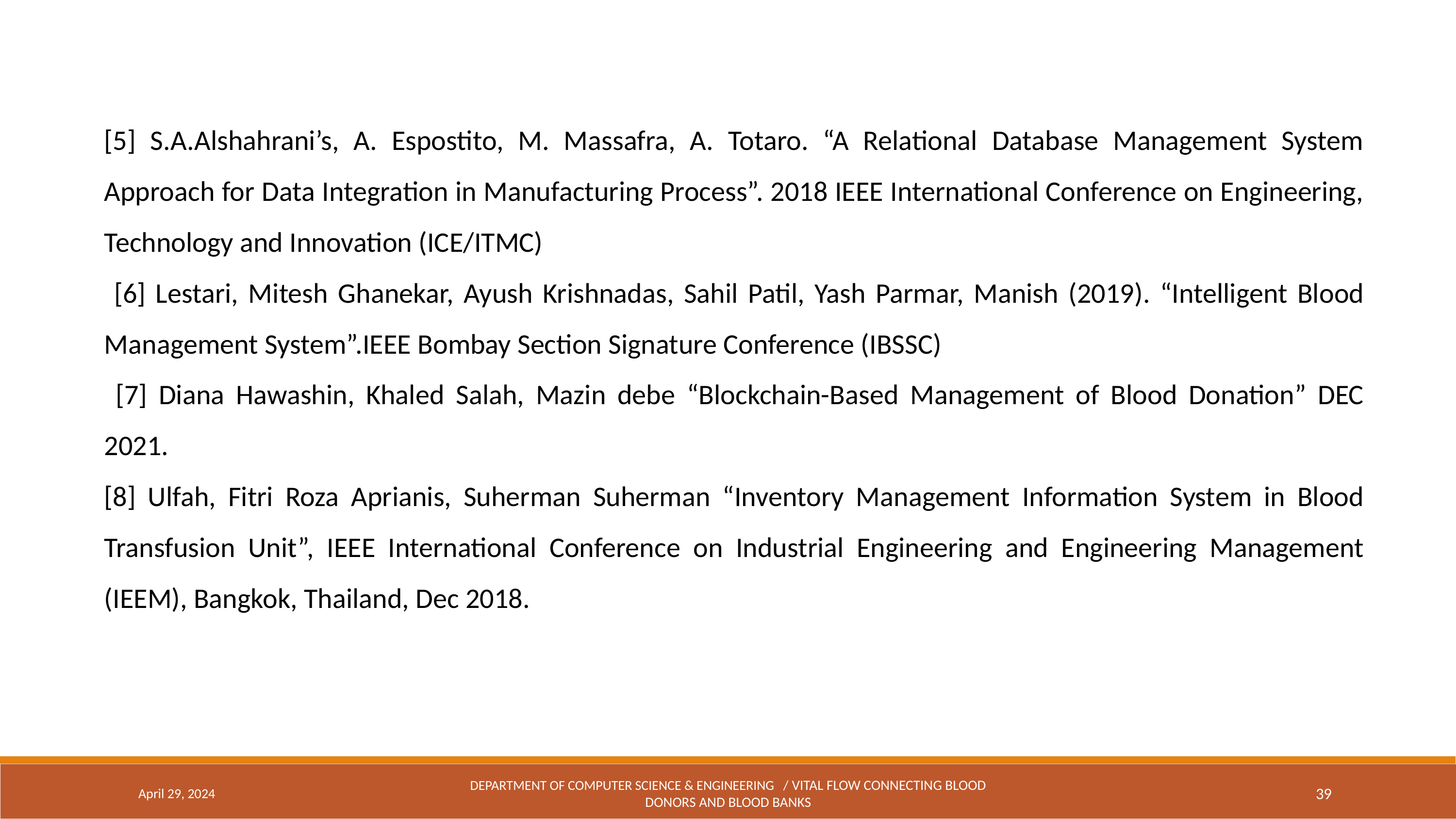

[5] S.A.Alshahrani’s, A. Espostito, M. Massafra, A. Totaro. “A Relational Database Management System Approach for Data Integration in Manufacturing Process”. 2018 IEEE International Conference on Engineering, Technology and Innovation (ICE/ITMC)
 [6] Lestari, Mitesh Ghanekar, Ayush Krishnadas, Sahil Patil, Yash Parmar, Manish (2019). “Intelligent Blood Management System”.IEEE Bombay Section Signature Conference (IBSSC)
 [7] Diana Hawashin, Khaled Salah, Mazin debe “Blockchain-Based Management of Blood Donation” DEC 2021.
[8] Ulfah, Fitri Roza Aprianis, Suherman Suherman “Inventory Management Information System in Blood Transfusion Unit”, IEEE International Conference on Industrial Engineering and Engineering Management (IEEM), Bangkok, Thailand, Dec 2018.
April 29, 2024
DEPARTMENT OF COMPUTER SCIENCE & ENGINEERING   / Vital flow Connecting Blood Donors and Blood Banks
39